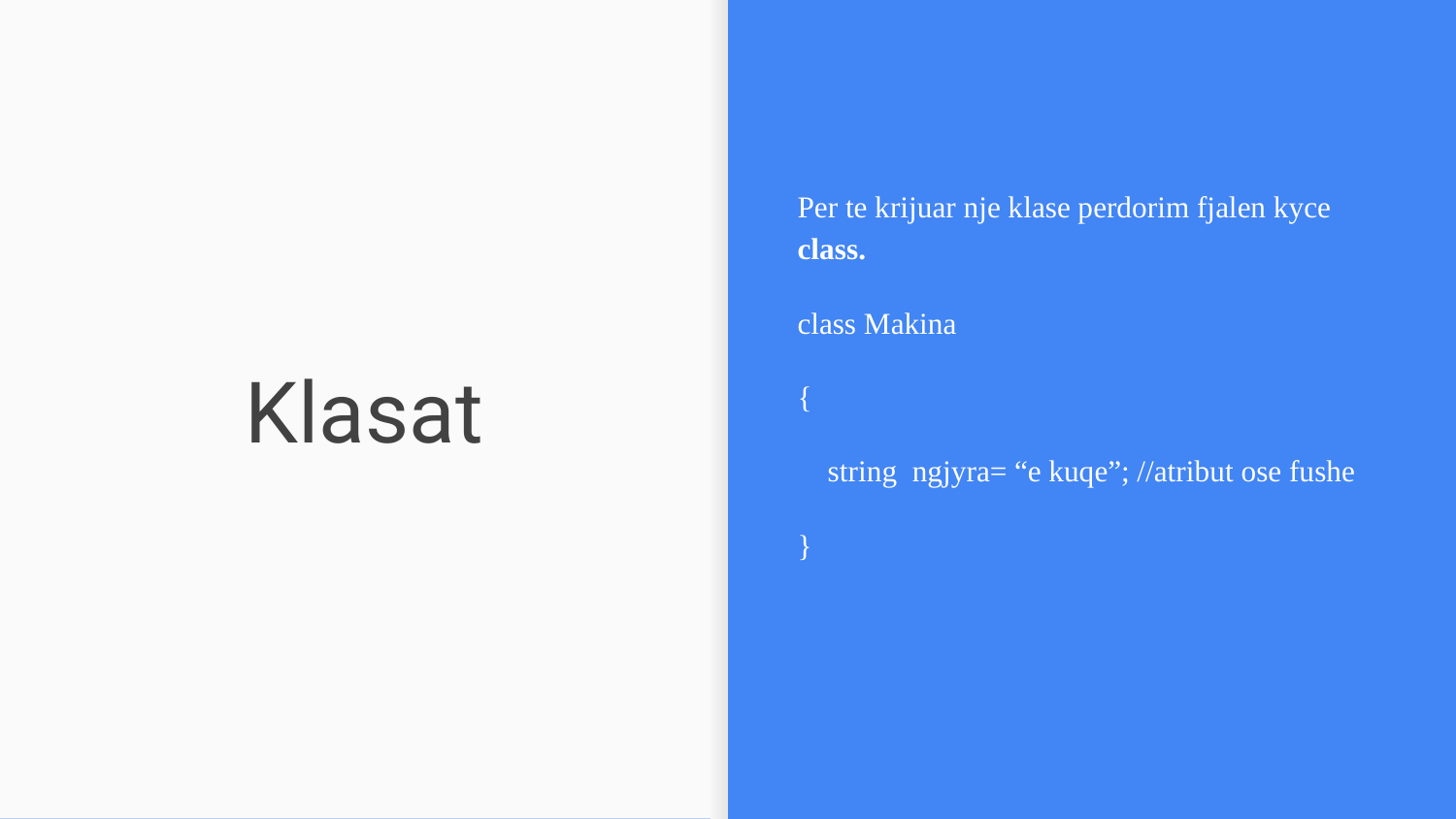

Per te krijuar nje klase perdorim fjalen kyce class.
class Makina
{
    string  ngjyra= “e kuqe”; //atribut ose fushe
}

# Klasat